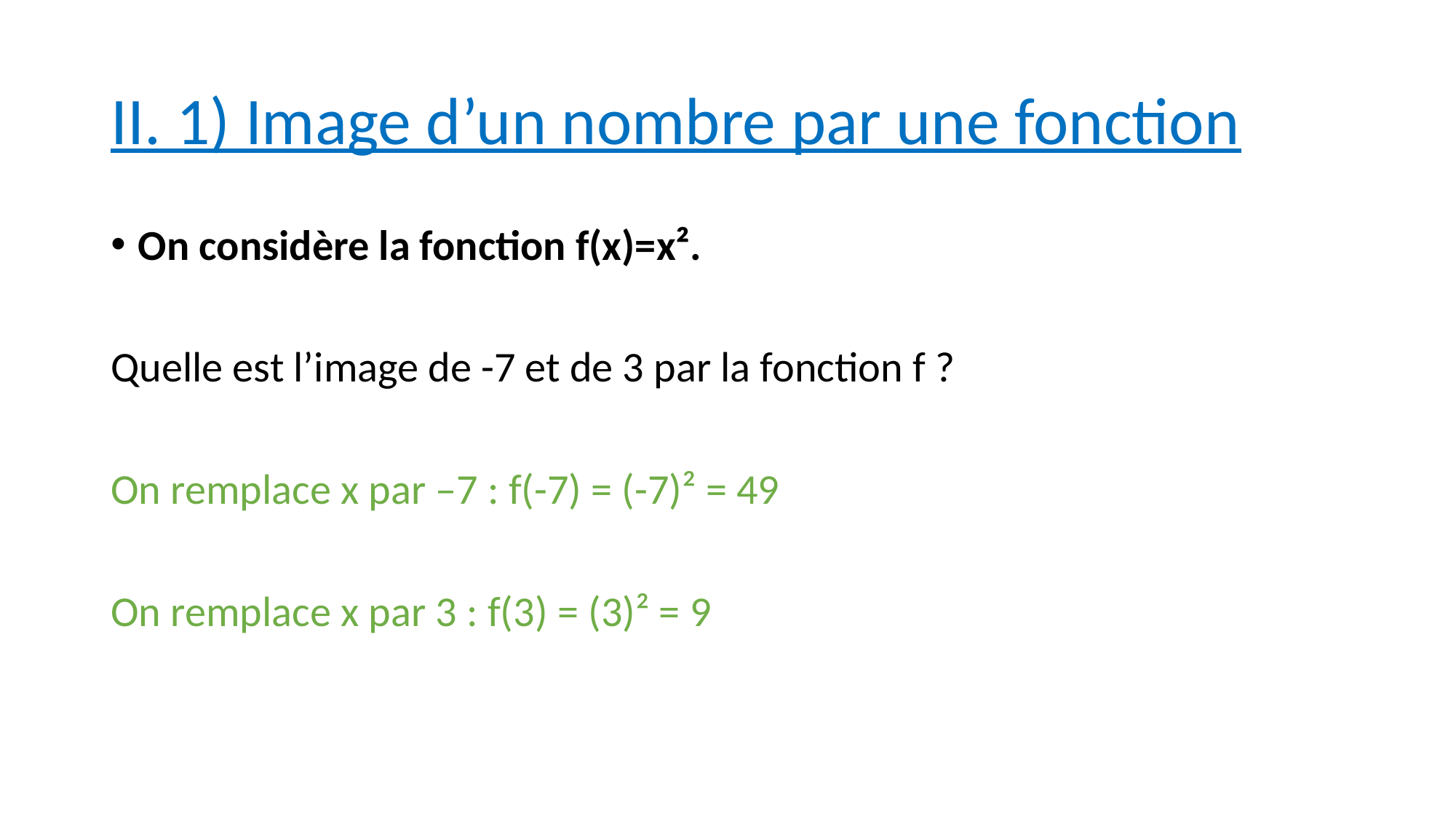

# II. 1) Image d’un nombre par une fonction
On considère la fonction f(x)=x².

Quelle est l’image de -7 et de 3 par la fonction f ?

On remplace x par –7 : f(-7) = (-7)² = 49

On remplace x par 3 : f(3) = (3)² = 9